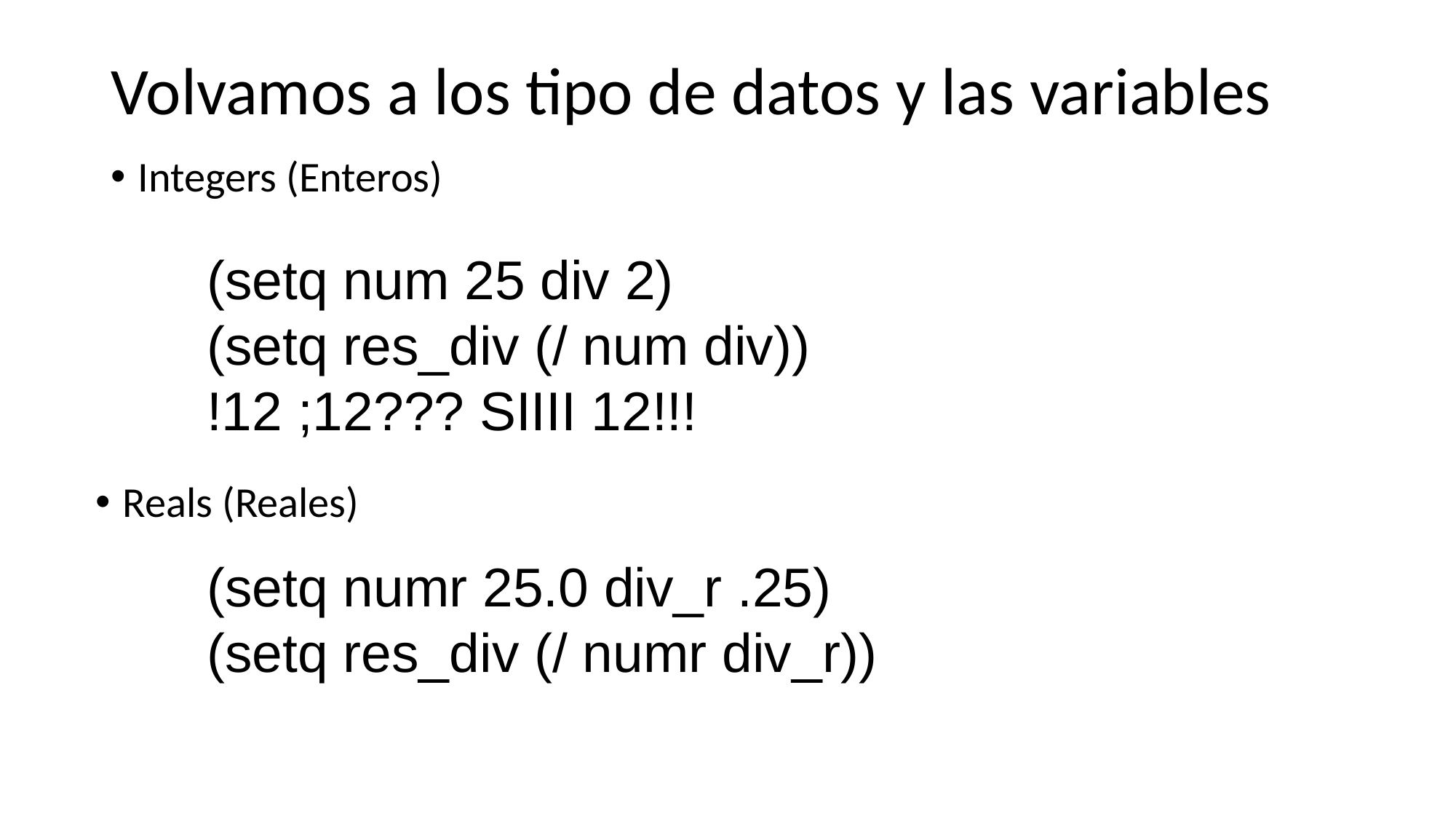

# Volvamos a los tipo de datos y las variables
Integers (Enteros)
(setq num 25 div 2)
(setq res_div (/ num div))
!12 ;12??? SIIII 12!!!
Reals (Reales)
(setq numr 25.0 div_r .25)
(setq res_div (/ numr div_r))